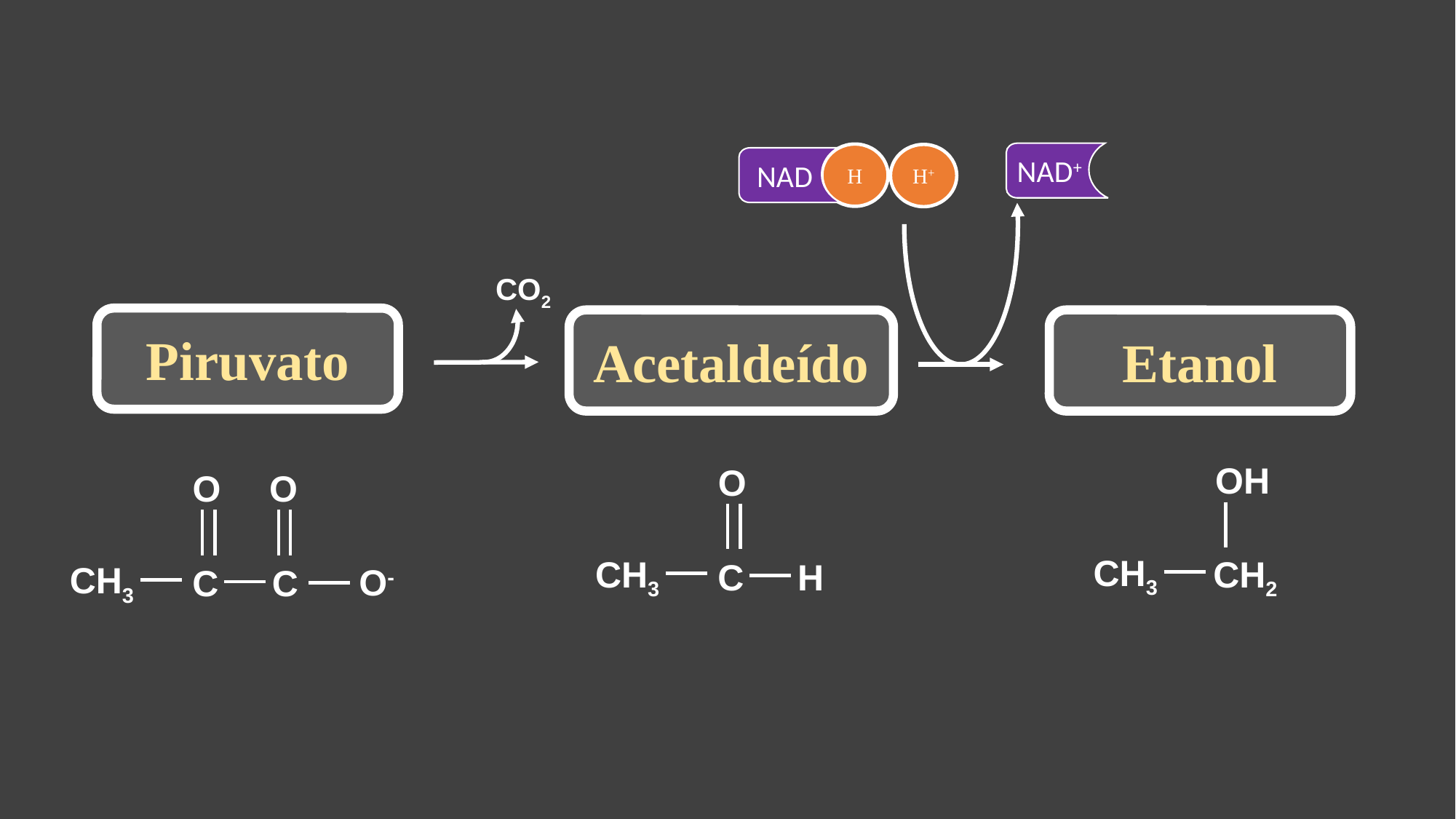

NAD+
H
H+
 NAD
CO2

Piruvato
Acetaldeído
Etanol
OH
O
O
O
CH3
CH2
CH3
C
H
CH3
O-
C
C